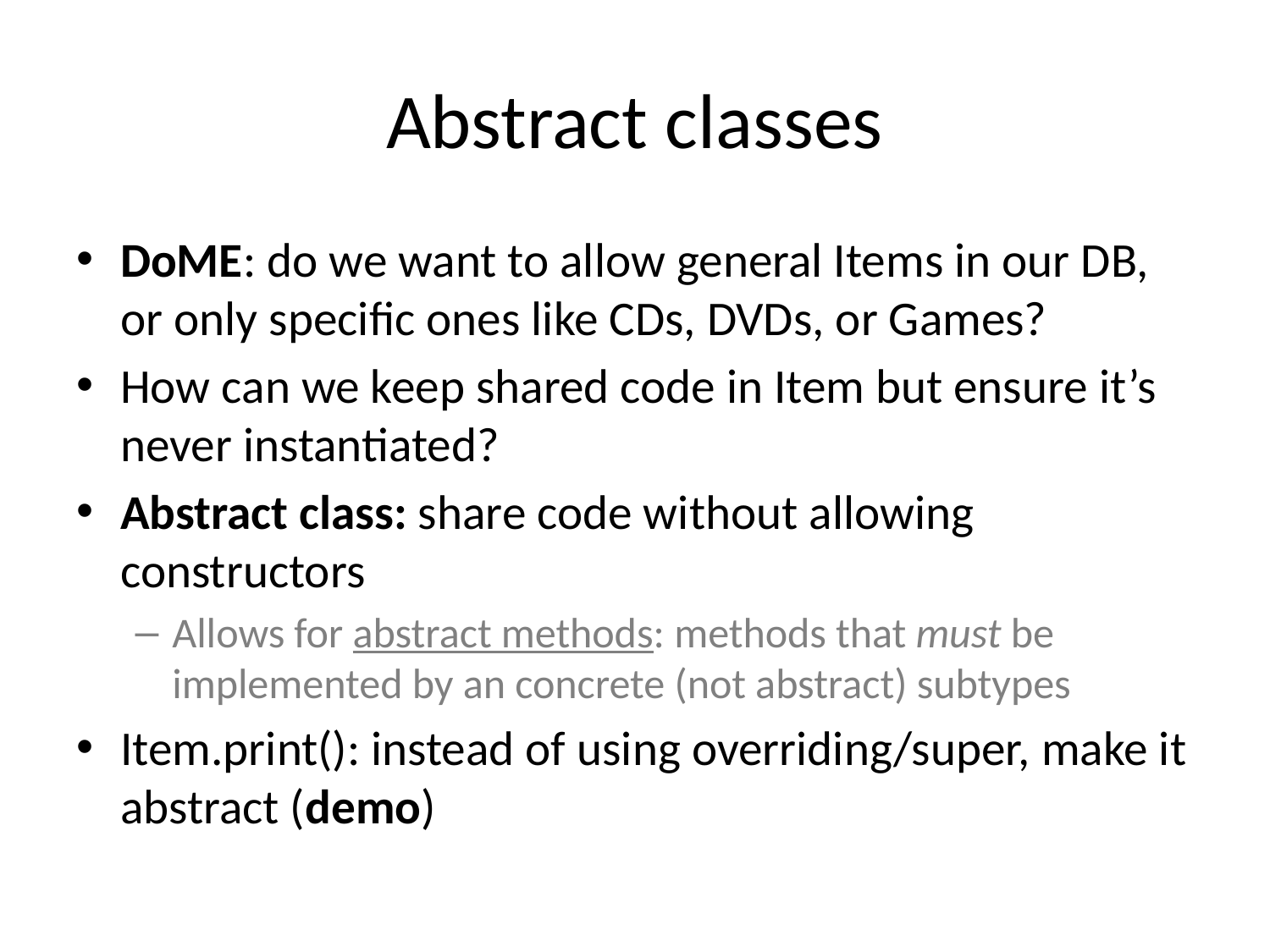

# Abstract classes
DoME: do we want to allow general Items in our DB, or only specific ones like CDs, DVDs, or Games?
How can we keep shared code in Item but ensure it’s never instantiated?
Abstract class: share code without allowing constructors
Allows for abstract methods: methods that must be implemented by an concrete (not abstract) subtypes
Item.print(): instead of using overriding/super, make it abstract (demo)